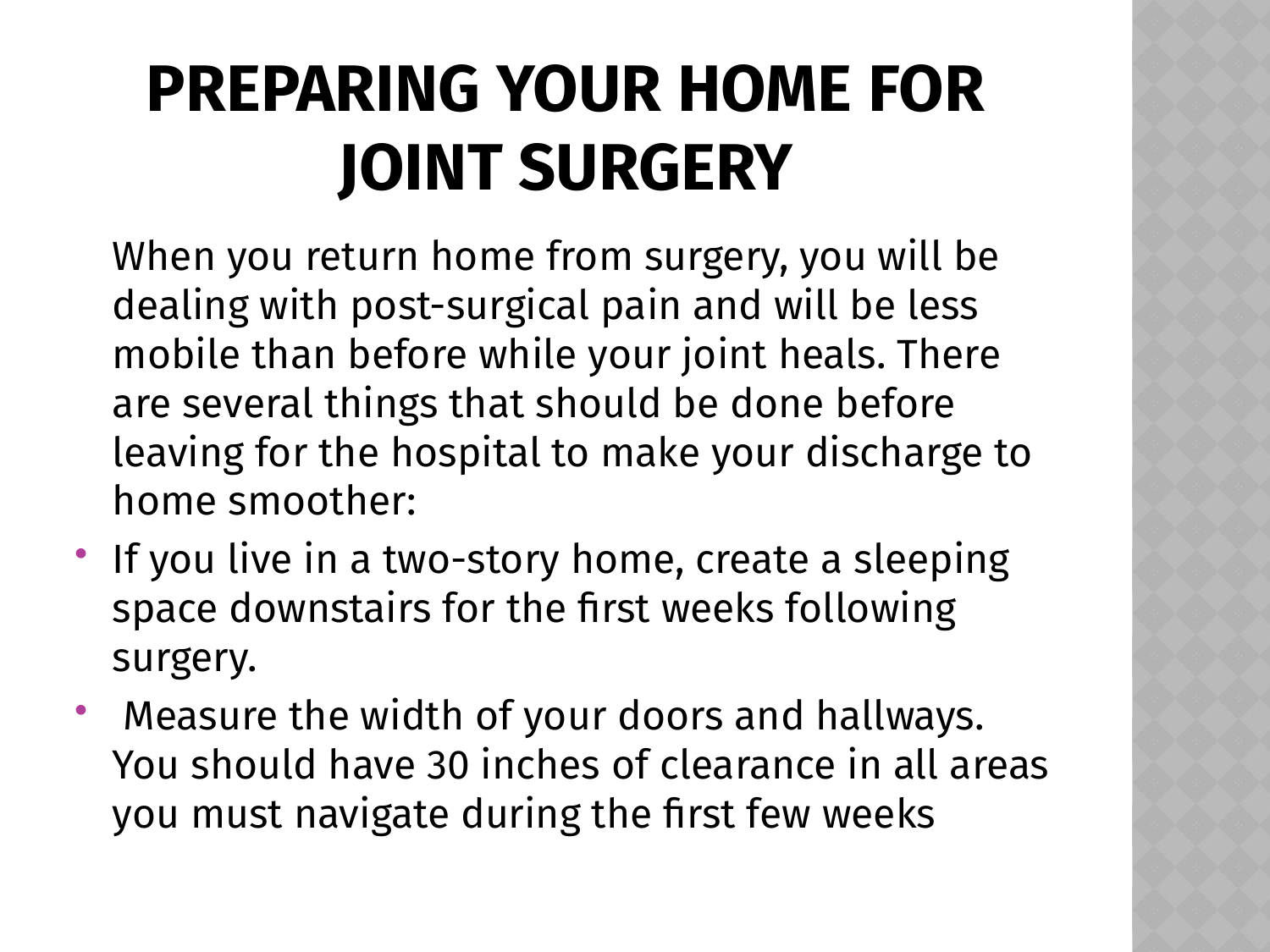

# Preparing your home for Joint surgery
	When you return home from surgery, you will be dealing with post-surgical pain and will be less mobile than before while your joint heals. There are several things that should be done before leaving for the hospital to make your discharge to home smoother:
If you live in a two-story home, create a sleeping space downstairs for the first weeks following surgery.
 Measure the width of your doors and hallways. You should have 30 inches of clearance in all areas you must navigate during the first few weeks